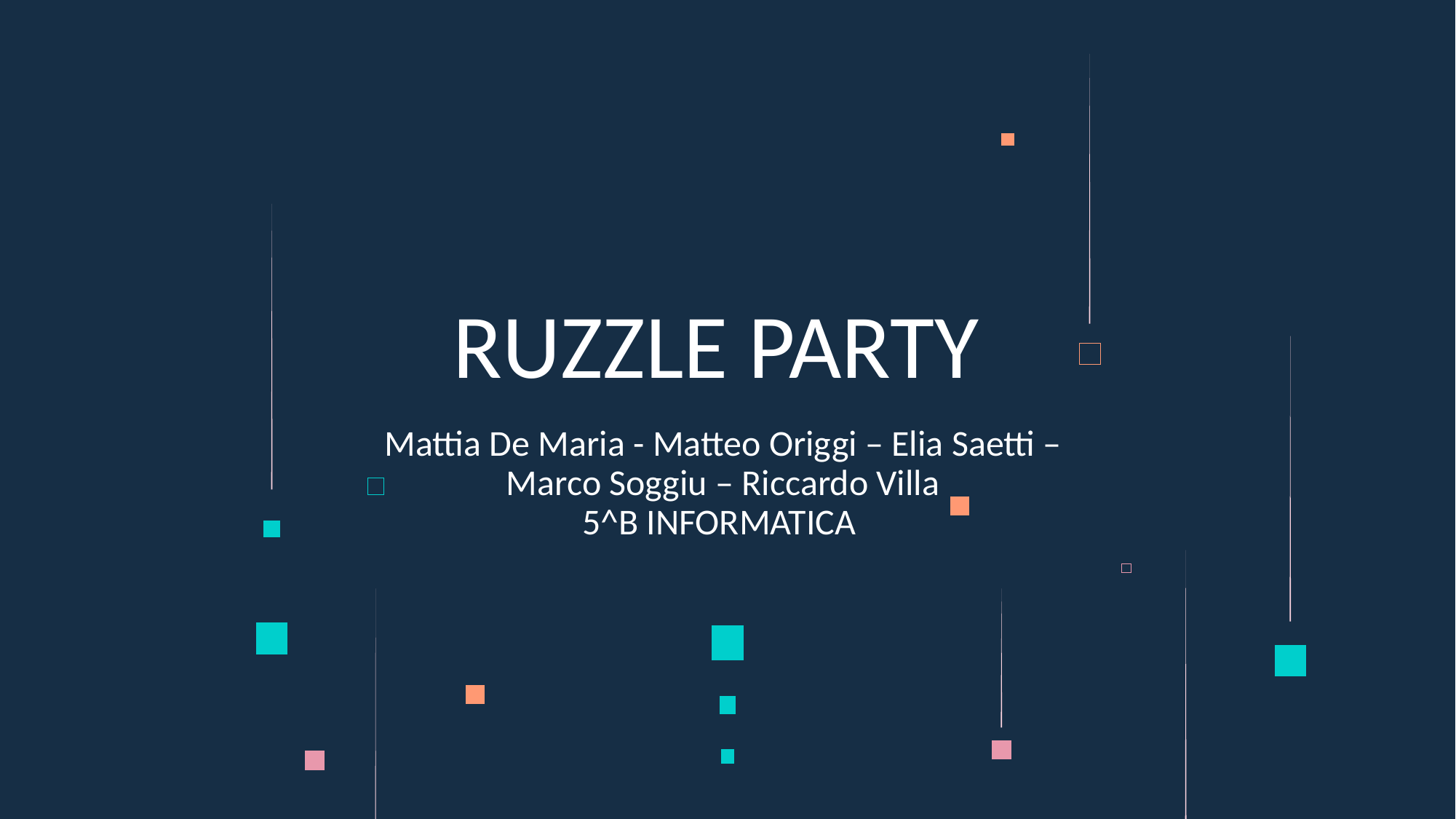

# RUZZLE PARTY

Mattia De Maria - Matteo Origgi – Elia Saetti – Marco Soggiu – Riccardo Villa
5^B INFORMATICA